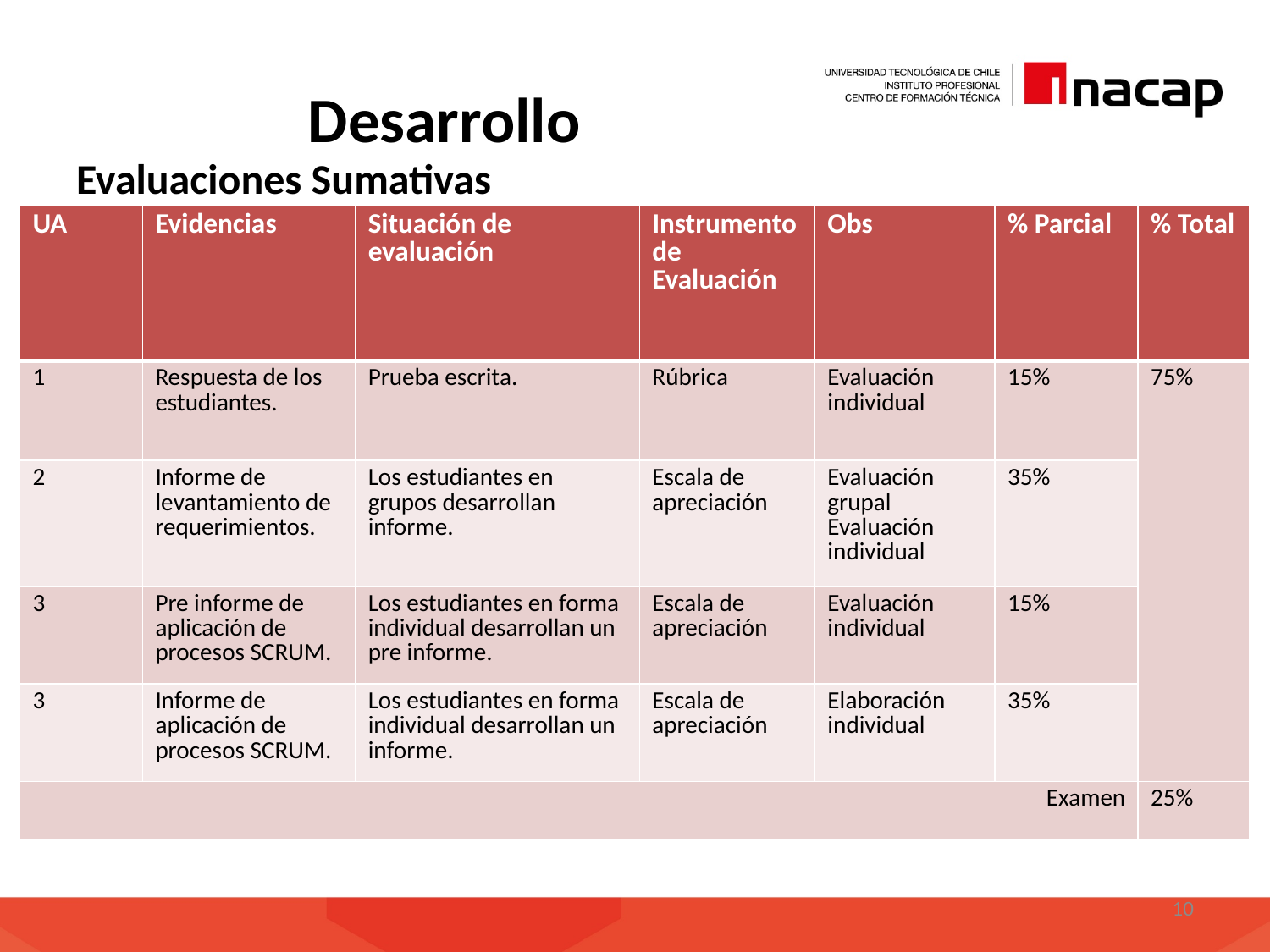

# Desarrollo
Evaluaciones Sumativas
| UA | Evidencias | Situación de evaluación | Instrumento de Evaluación | Obs | % Parcial | % Total |
| --- | --- | --- | --- | --- | --- | --- |
| 1 | Respuesta de los estudiantes. | Prueba escrita. | Rúbrica | Evaluación individual | 15% | 75% |
| 2 | Informe de levantamiento de requerimientos. | Los estudiantes en grupos desarrollan informe. | Escala de apreciación | Evaluación grupal Evaluación individual | 35% |  |
| 3 | Pre informe de aplicación de procesos SCRUM. | Los estudiantes en forma individual desarrollan un pre informe. | Escala de apreciación | Evaluación individual | 15% |  |
| 3 | Informe de aplicación de procesos SCRUM. | Los estudiantes en forma individual desarrollan un informe. | Escala de apreciación | Elaboración individual | 35% |  |
| Examen |  |  |  |  |  | 25% |
10